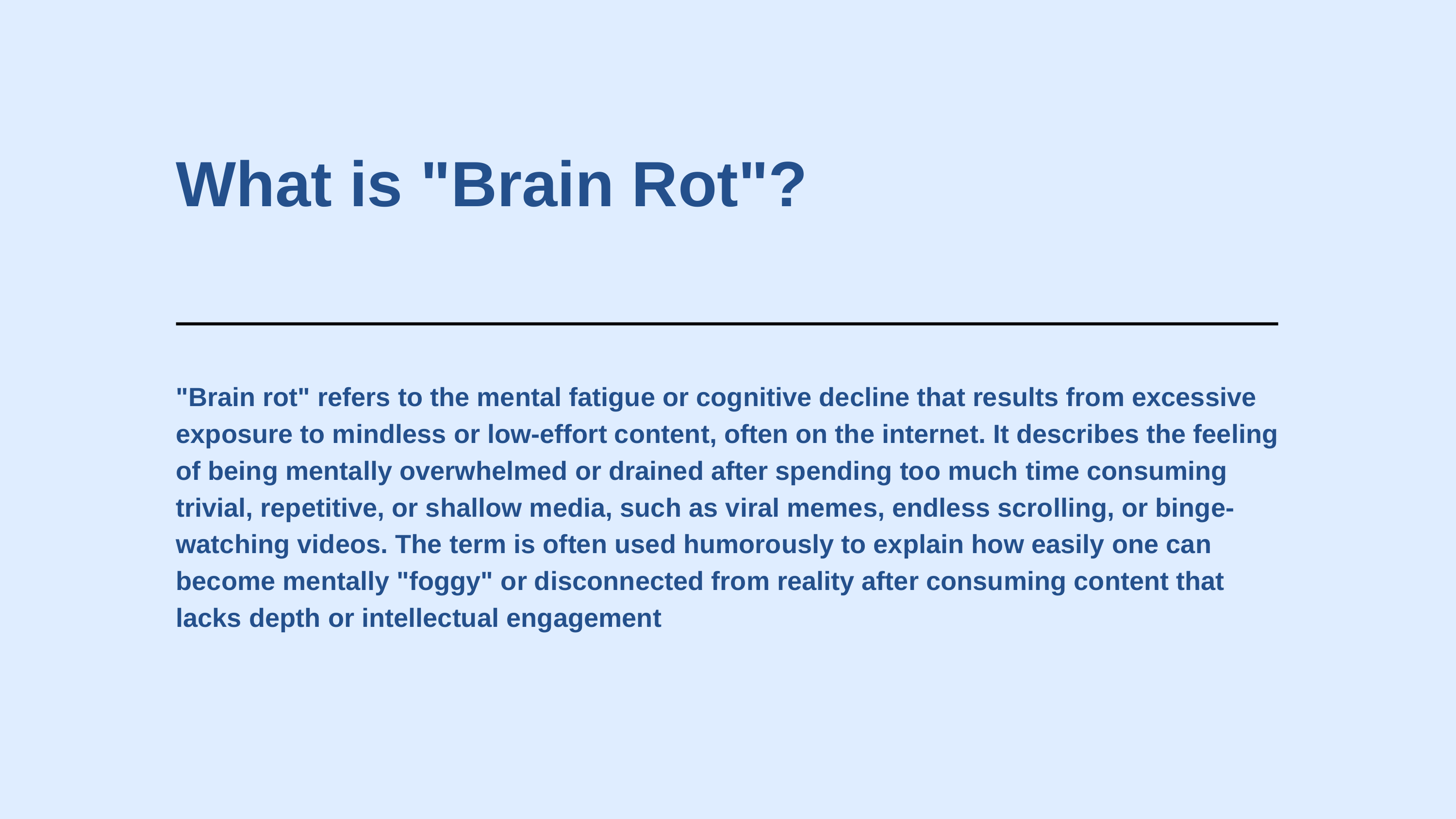

What is "Brain Rot"?

"Brain rot" refers to the mental fatigue or cognitive decline that results from excessive exposure to mindless or low-effort content, often on the internet. It describes the feeling of being mentally overwhelmed or drained after spending too much time consuming trivial, repetitive, or shallow media, such as viral memes, endless scrolling, or binge-watching videos. The term is often used humorously to explain how easily one can become mentally "foggy" or disconnected from reality after consuming content that lacks depth or intellectual engagement​